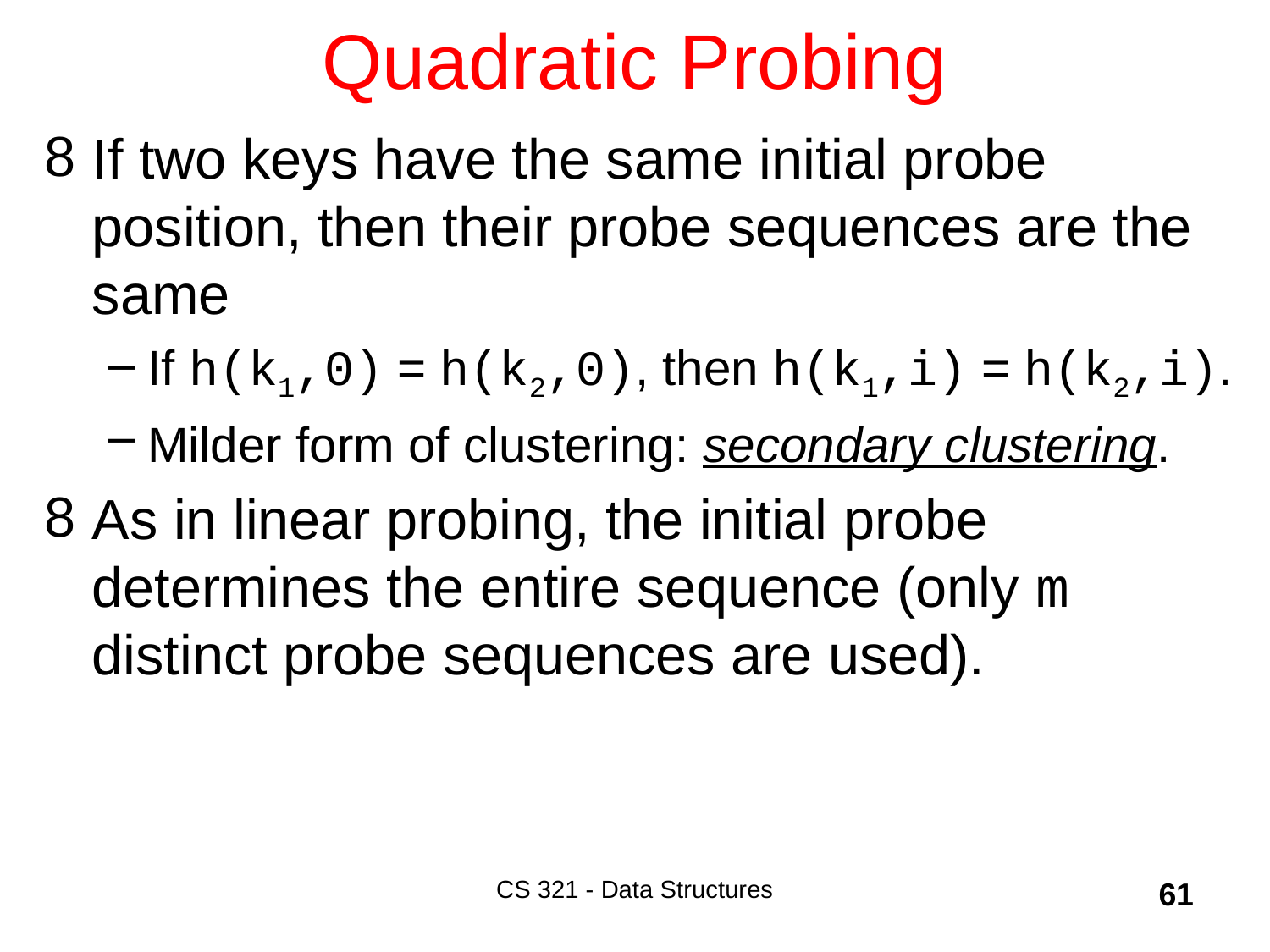

# Quadratic Probing
If two keys have the same initial probe position, then their probe sequences are the same
If h(k1,0) = h(k2,0), then h(k1,i) = h(k2,i).
Milder form of clustering: secondary clustering.
As in linear probing, the initial probe determines the entire sequence (only m distinct probe sequences are used).
CS 321 - Data Structures
61